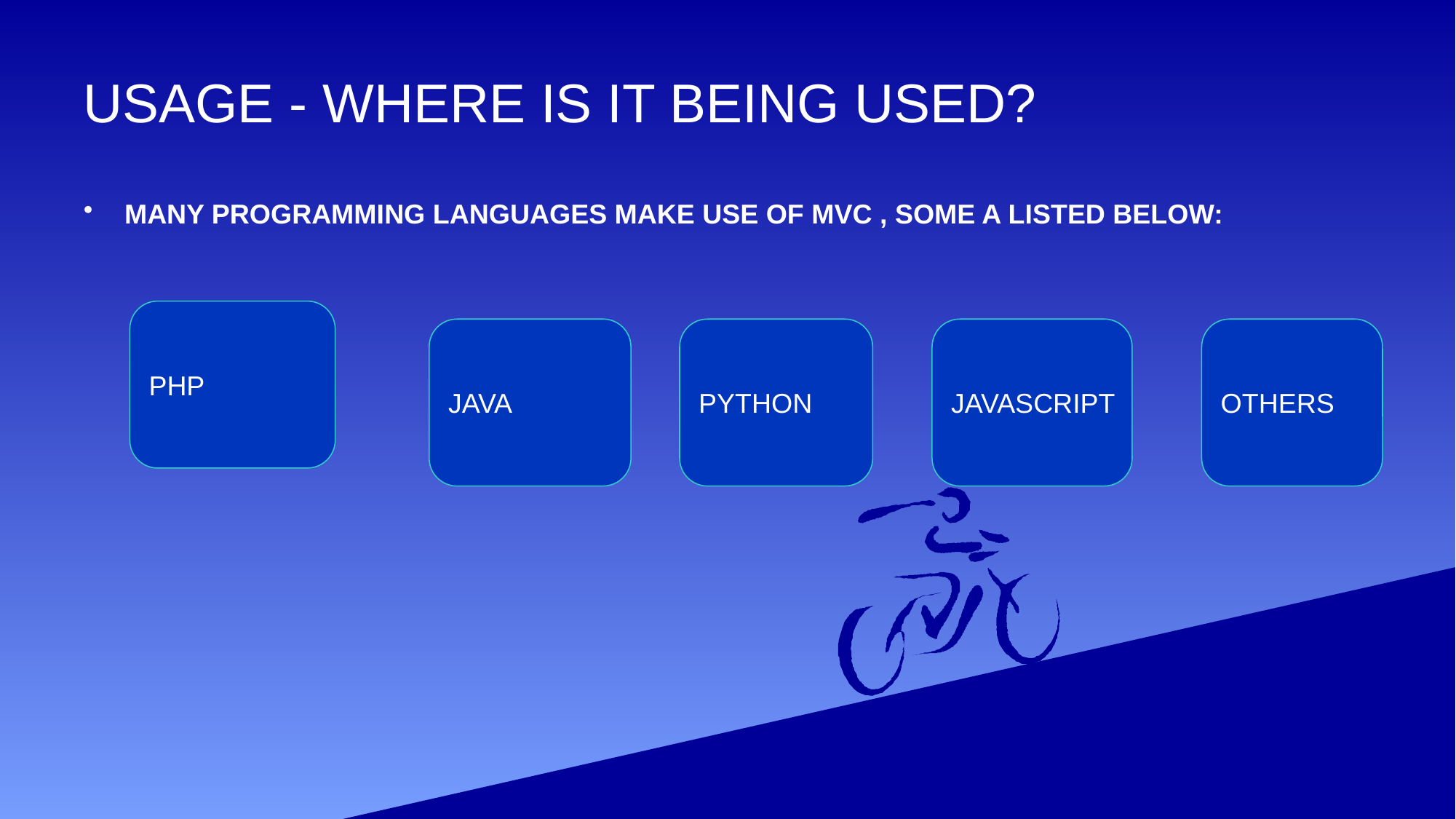

# USAGE - WHERE IS IT BEING USED?
MANY PROGRAMMING LANGUAGES MAKE USE OF MVC , SOME A LISTED BELOW:
PHP
JAVA
PYTHON
JAVASCRIPT
OTHERS